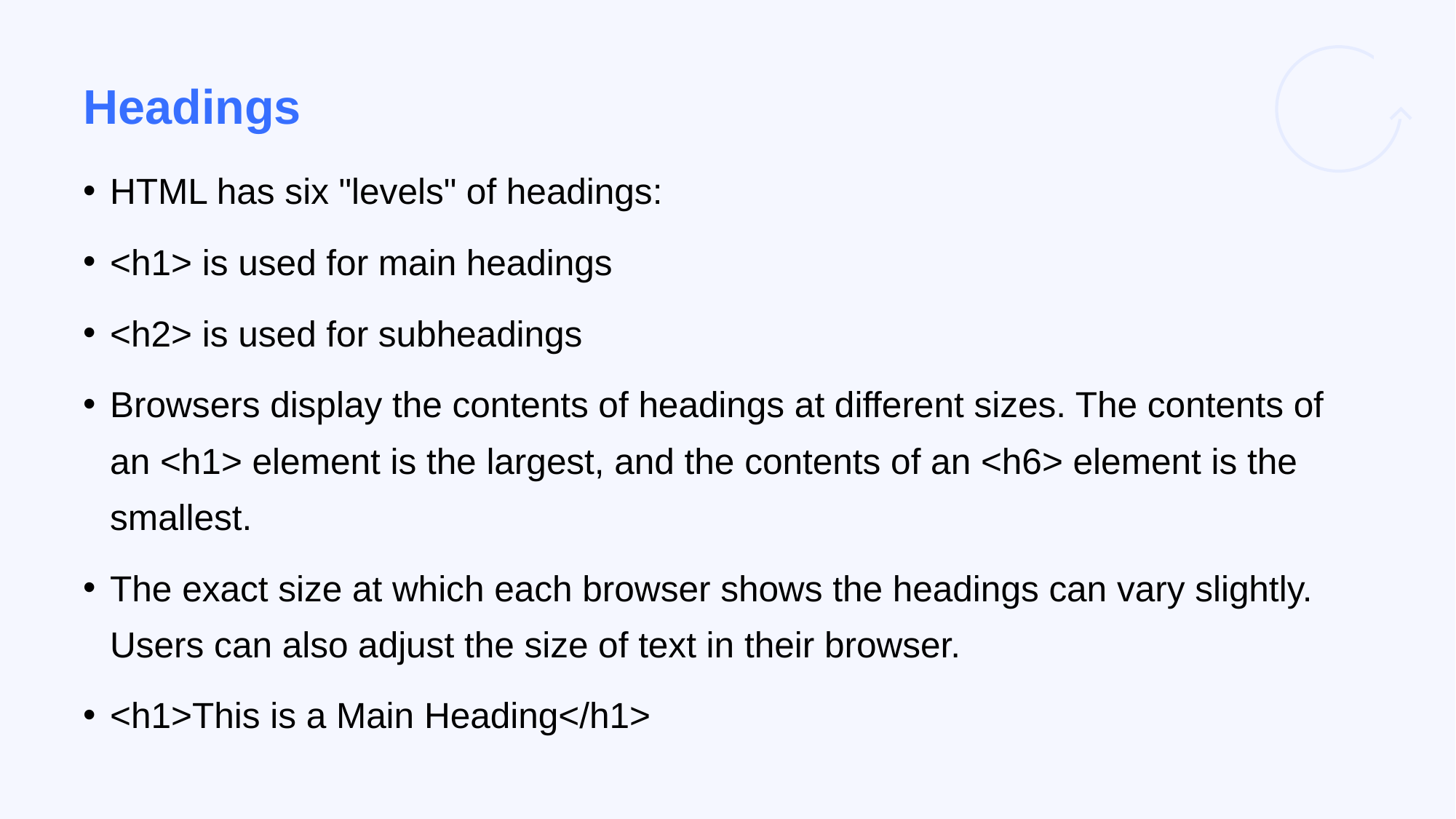

# Headings
HTML has six "levels" of headings:
<h1> is used for main headings
<h2> is used for subheadings
Browsers display the contents of headings at different sizes. The contents of an <h1> element is the largest, and the contents of an <h6> element is the smallest.
The exact size at which each browser shows the headings can vary slightly. Users can also adjust the size of text in their browser.
<h1>This is a Main Heading</h1>